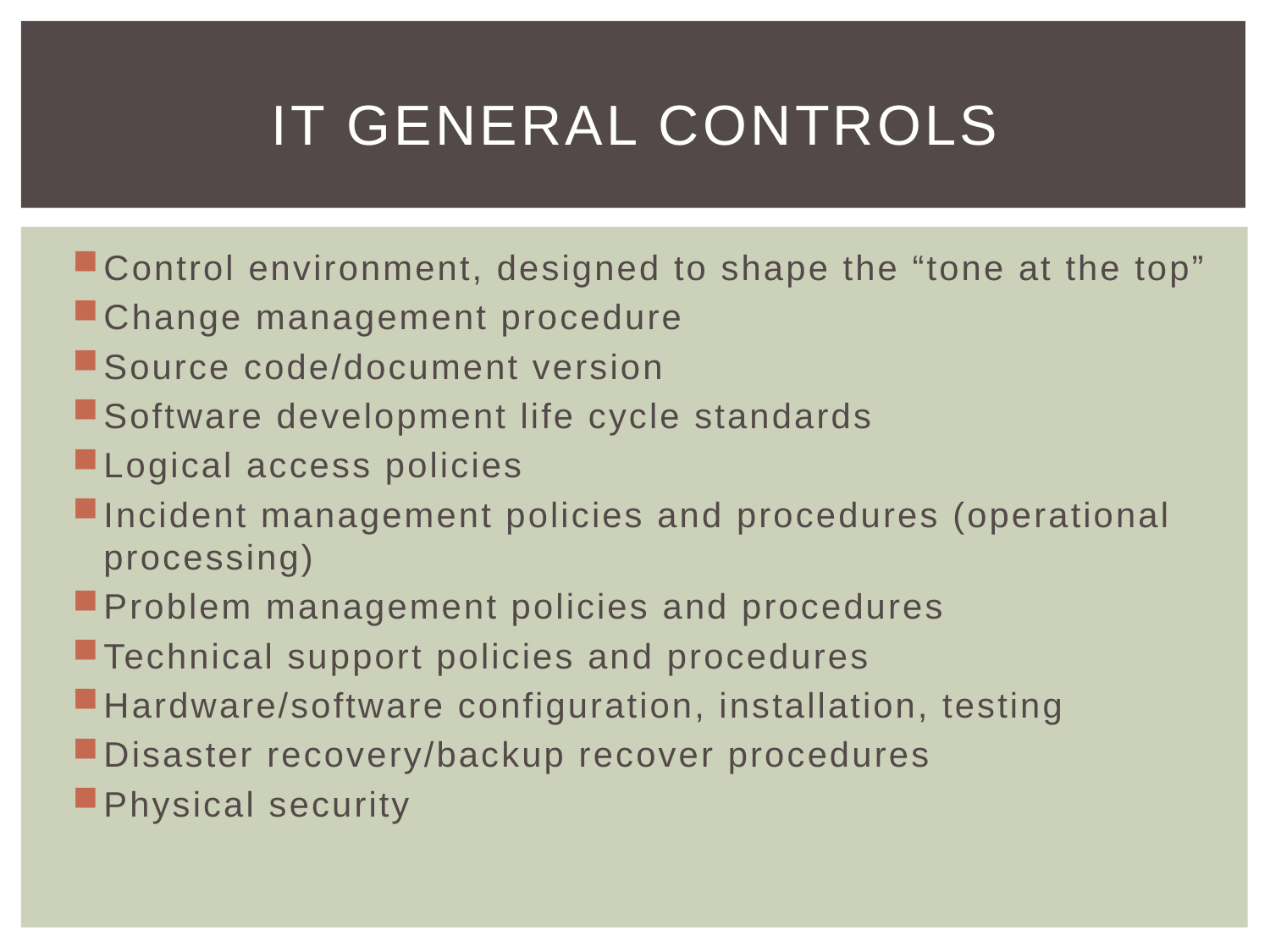

# IT general controls
Control environment, designed to shape the “tone at the top”
Change management procedure
Source code/document version
Software development life cycle standards
Logical access policies
Incident management policies and procedures (operational processing)
Problem management policies and procedures
Technical support policies and procedures
Hardware/software configuration, installation, testing
Disaster recovery/backup recover procedures
Physical security